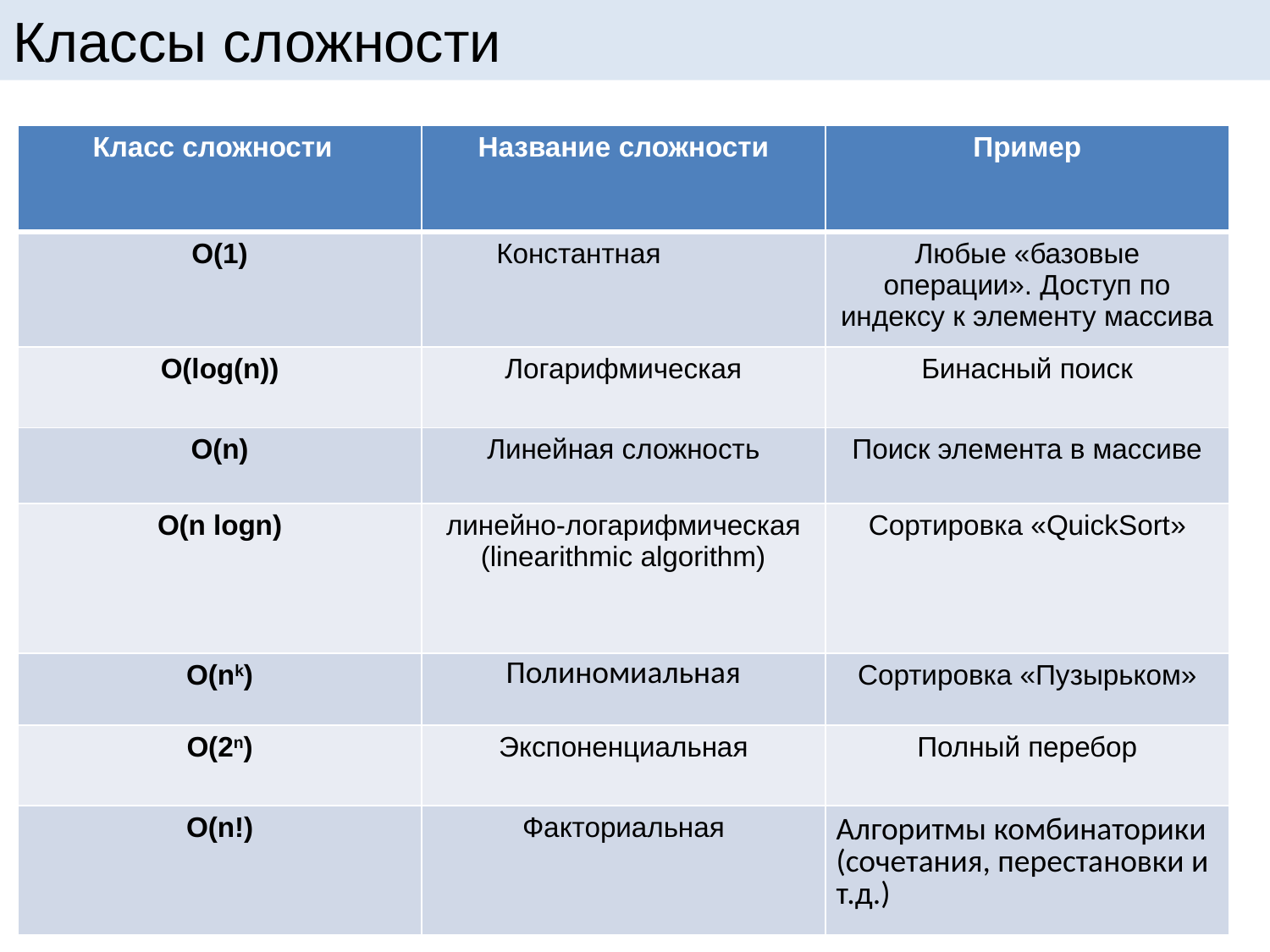

# Классы сложности
| Класс сложности | Название сложности | Пример |
| --- | --- | --- |
| O(1) | Константная | Любые «базовые операции». Доступ по индексу к элементу массива |
| O(log(n)) | Логарифмическая | Бинасный поиск |
| O(n) | Линейная сложность | Поиск элемента в массиве |
| O(n logn) | линейно-логарифмическая (linearithmic algorithm) | Сортировка «QuickSort» |
| O(nk) | Полиномиальная | Сортировка «Пузырьком» |
| O(2n) | Экспоненциальная | Полный перебор |
| O(n!) | Факториальная | Алгоритмы комбинаторики (сочетания, перестановки и т.д.) |